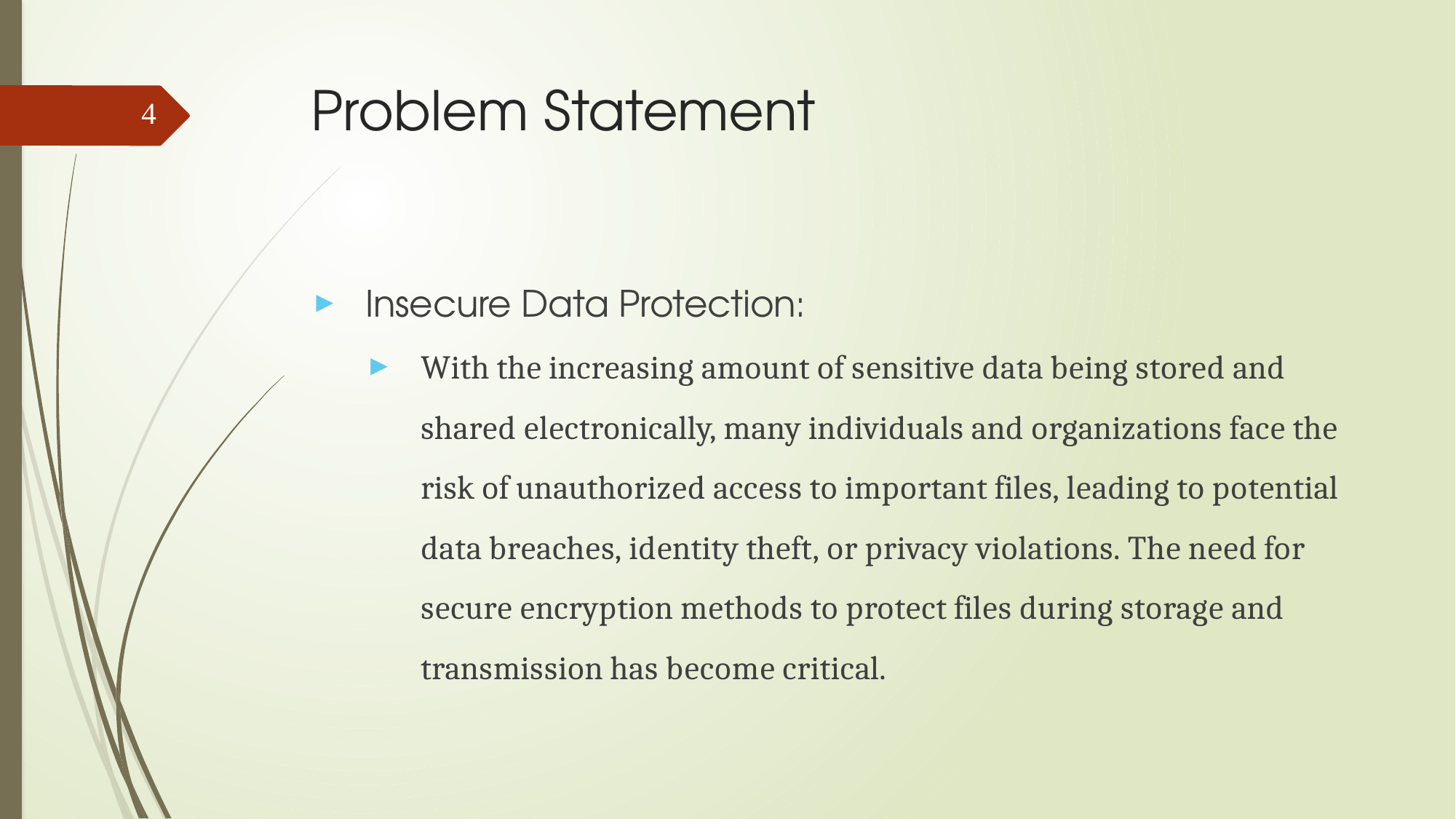

# Problem Statement
4
Insecure Data Protection:
With the increasing amount of sensitive data being stored and shared electronically, many individuals and organizations face the risk of unauthorized access to important files, leading to potential data breaches, identity theft, or privacy violations. The need for secure encryption methods to protect files during storage and transmission has become critical.